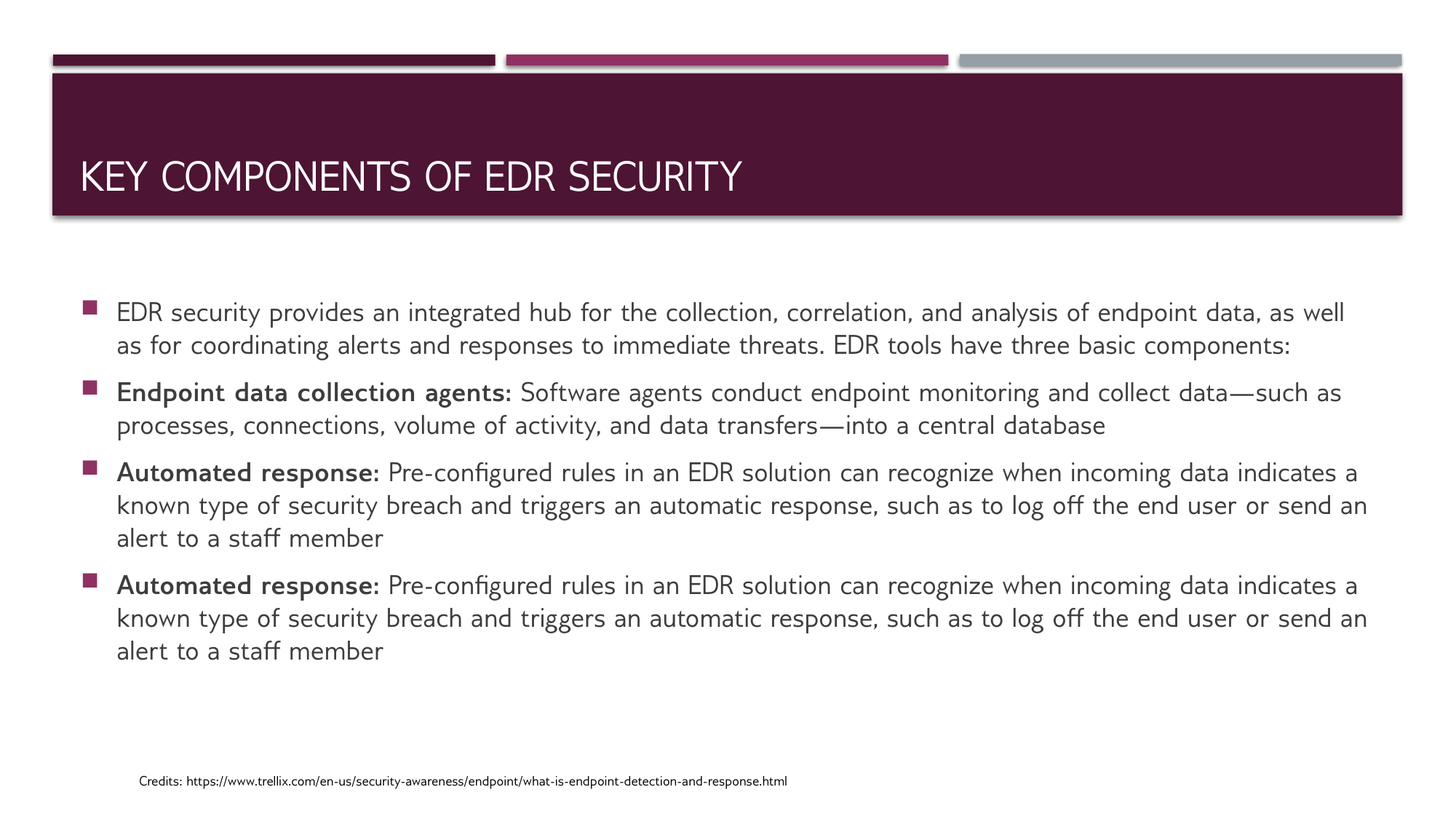

# Key components of EDR security
EDR security provides an integrated hub for the collection, correlation, and analysis of endpoint data, as well as for coordinating alerts and responses to immediate threats. EDR tools have three basic components:
Endpoint data collection agents: Software agents conduct endpoint monitoring and collect data—such as processes, connections, volume of activity, and data transfers—into a central database
Automated response: Pre-configured rules in an EDR solution can recognize when incoming data indicates a known type of security breach and triggers an automatic response, such as to log off the end user or send an alert to a staff member
Automated response: Pre-configured rules in an EDR solution can recognize when incoming data indicates a known type of security breach and triggers an automatic response, such as to log off the end user or send an alert to a staff member
Credits: https://www.trellix.com/en-us/security-awareness/endpoint/what-is-endpoint-detection-and-response.html